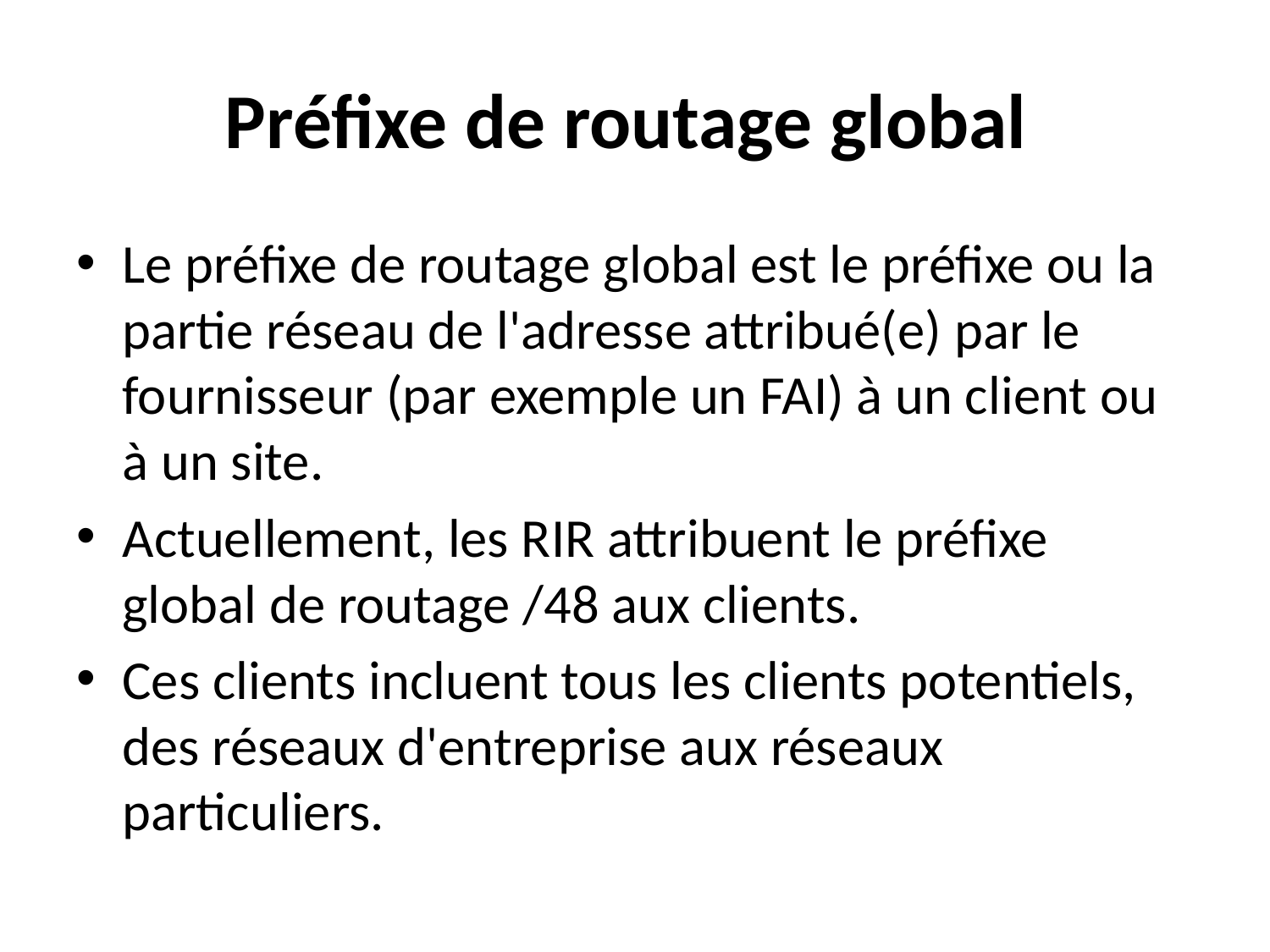

# Préfixe de routage global
Le préfixe de routage global est le préfixe ou la partie réseau de l'adresse attribué(e) par le fournisseur (par exemple un FAI) à un client ou à un site.
Actuellement, les RIR attribuent le préfixe global de routage /48 aux clients.
Ces clients incluent tous les clients potentiels, des réseaux d'entreprise aux réseaux particuliers.